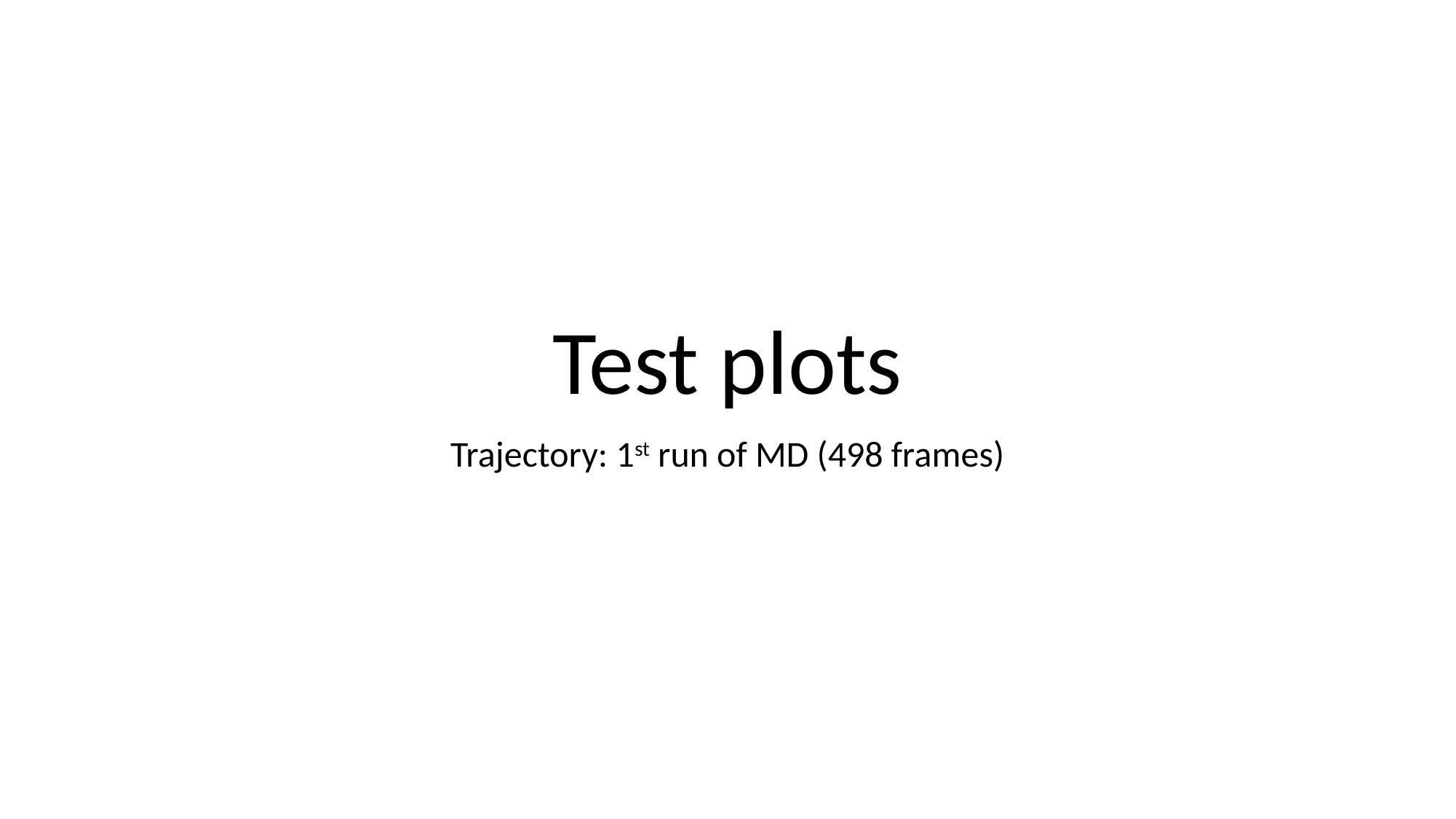

# Test plots
Trajectory: 1st run of MD (498 frames)